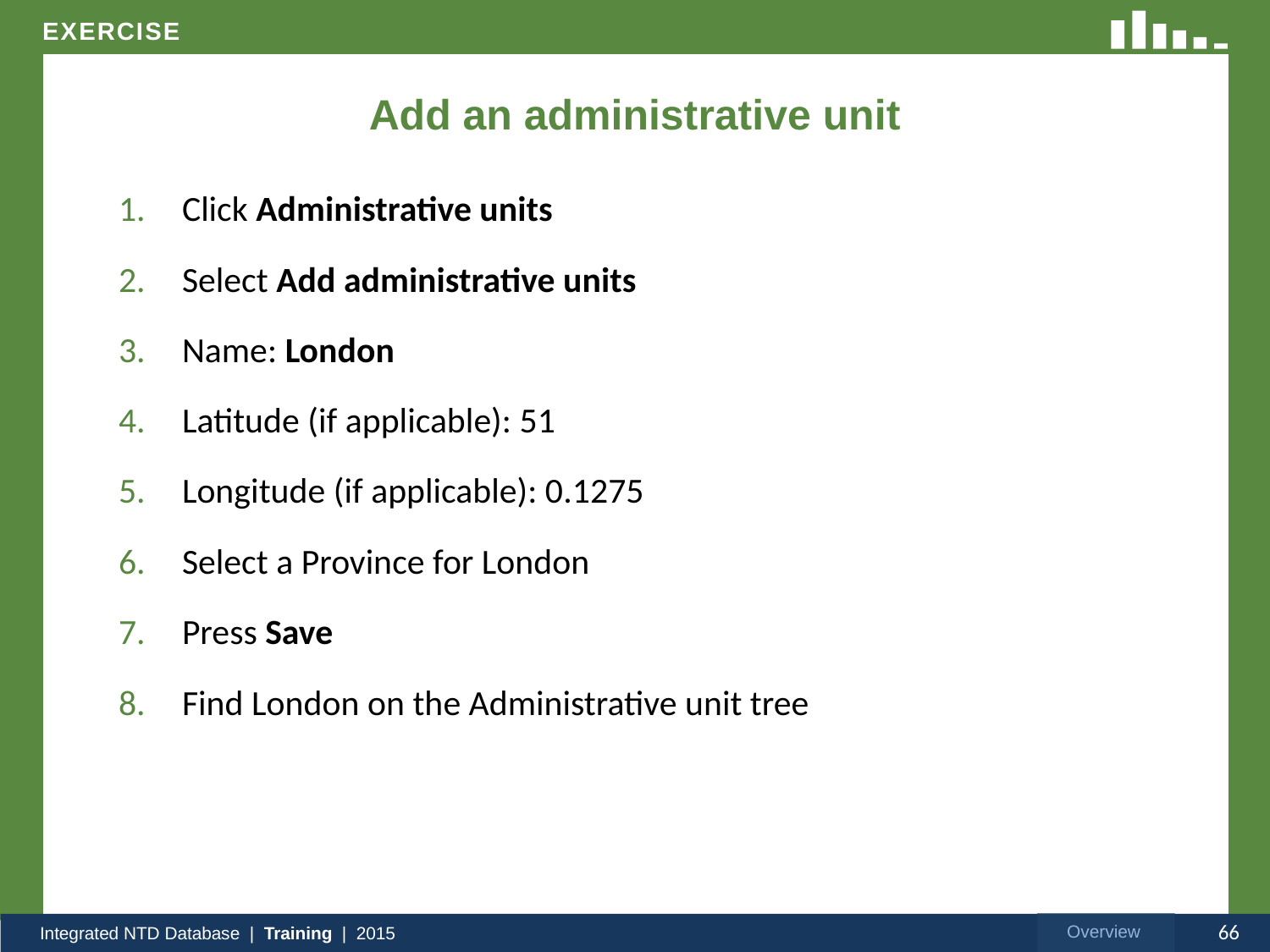

# Add an administrative unit
Click Administrative units
Select Add administrative units
Name: London
Latitude (if applicable): 51
Longitude (if applicable): 0.1275
Select a Province for London
Press Save
Find London on the Administrative unit tree